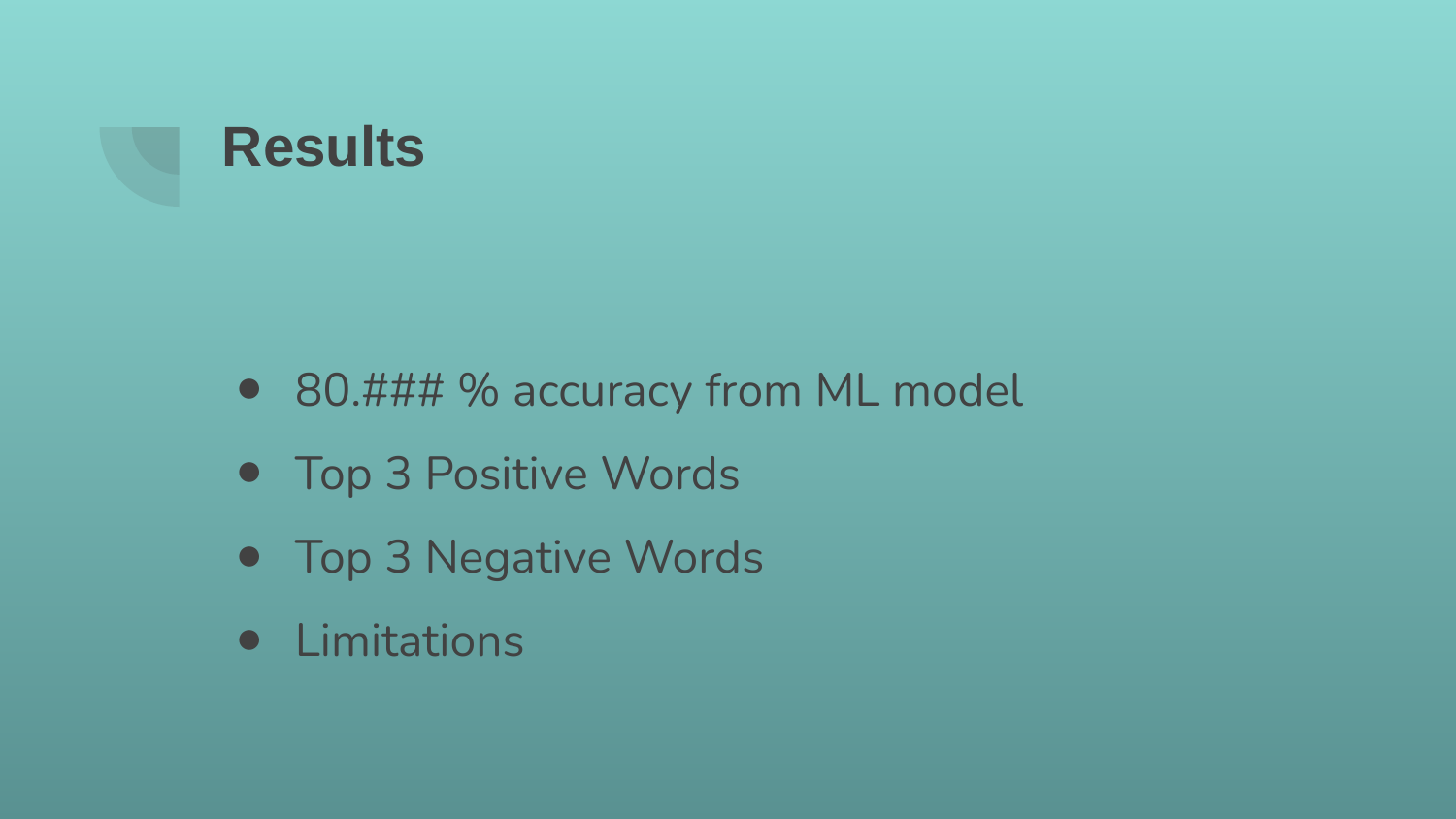

# Results
80.### % accuracy from ML model
Top 3 Positive Words
Top 3 Negative Words
Limitations